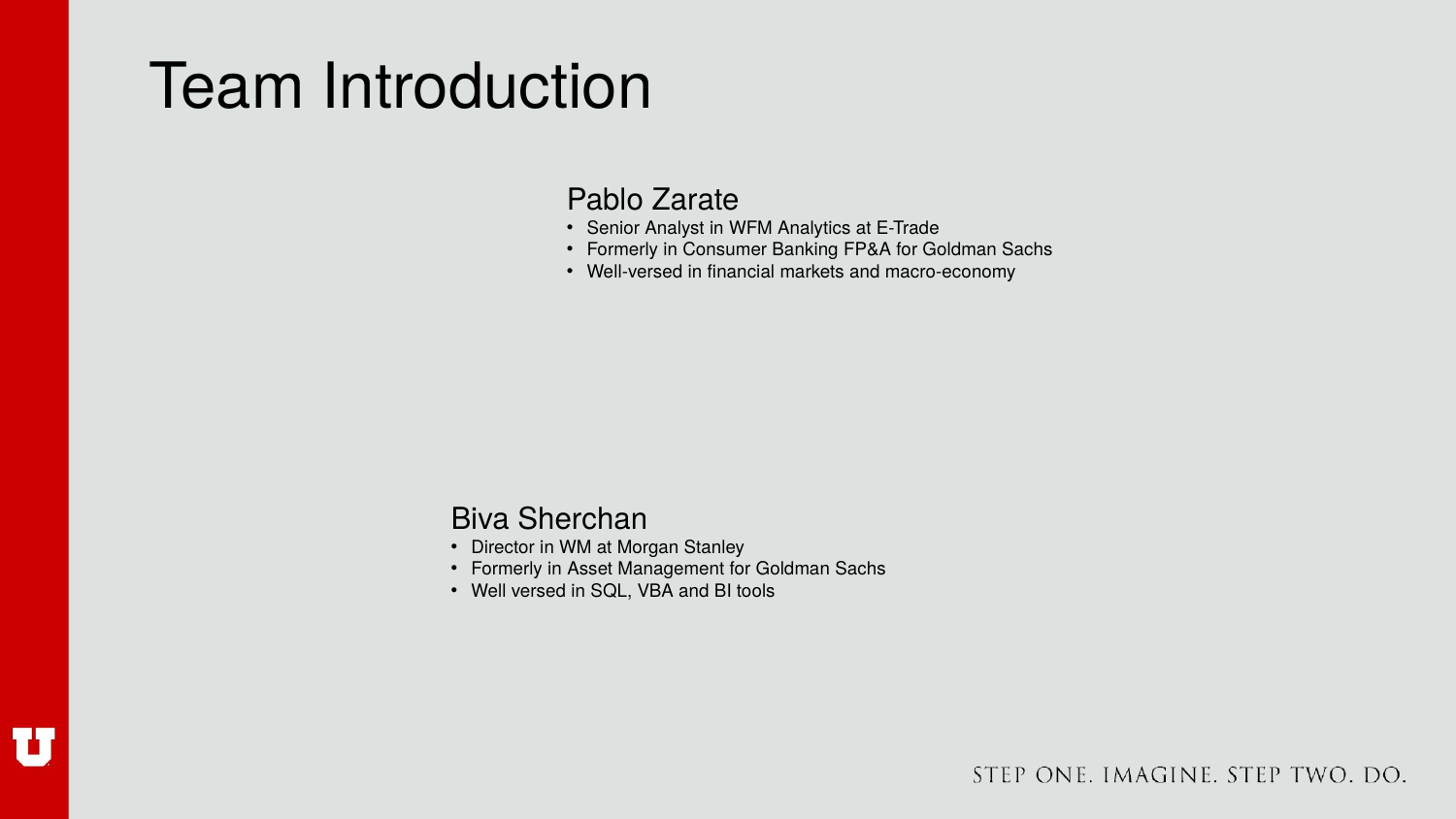

# Team Introduction
Pablo Zarate
Senior Analyst in WFM Analytics at E-Trade
Formerly in Consumer Banking FP&A for Goldman Sachs
Well-versed in financial markets and macro-economy

Biva Sherchan
Director in WM at Morgan Stanley
Formerly in Asset Management for Goldman Sachs
Well versed in SQL, VBA and BI tools